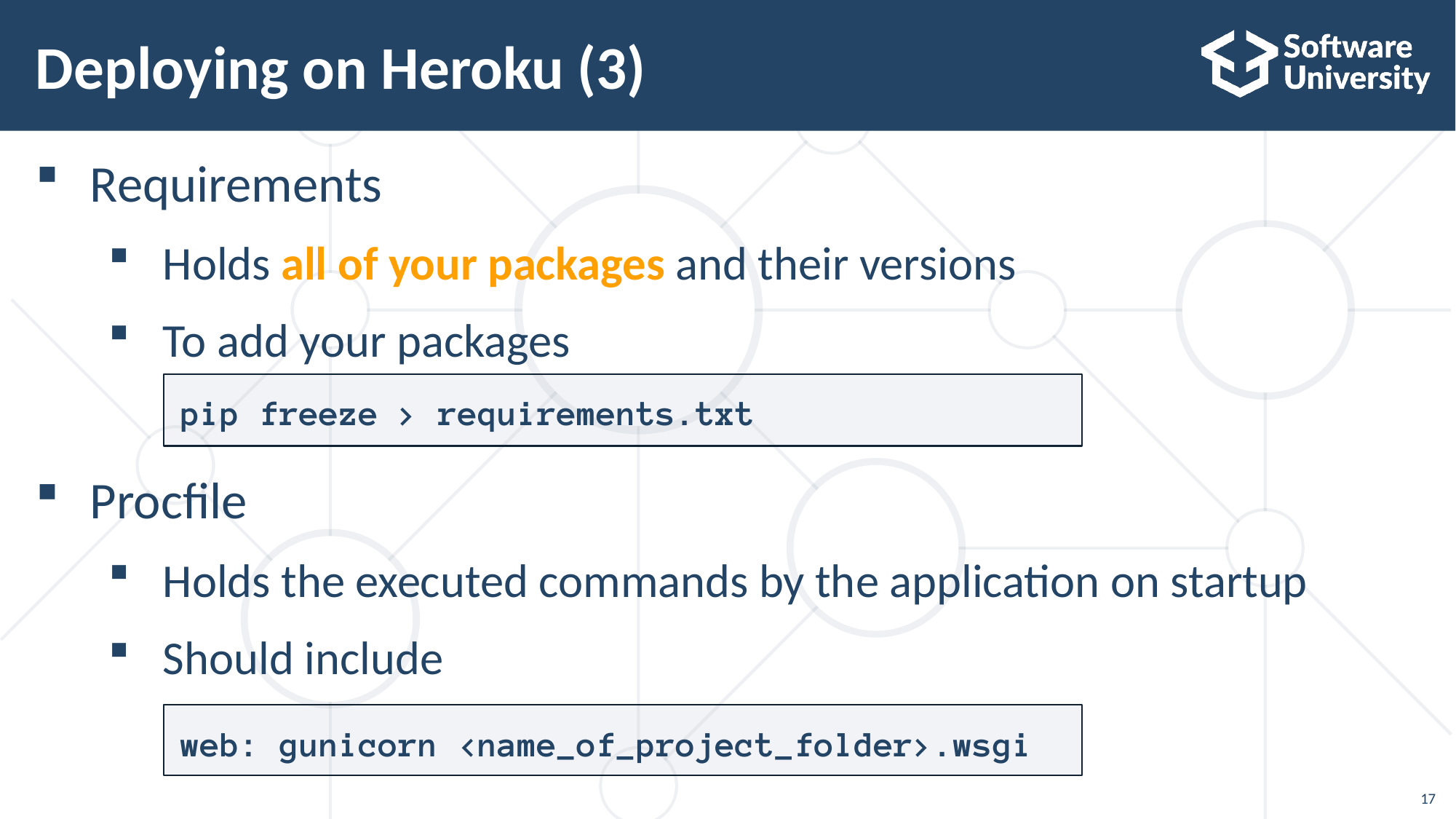

# Deploying on Heroku (3)
Requirements
Holds all of your packages and their versions
To add your packages

Procfile
Holds the executed commands by the application on startup
Should include
pip freeze > requirements.txt
web: gunicorn <name_of_project_folder>.wsgi
17